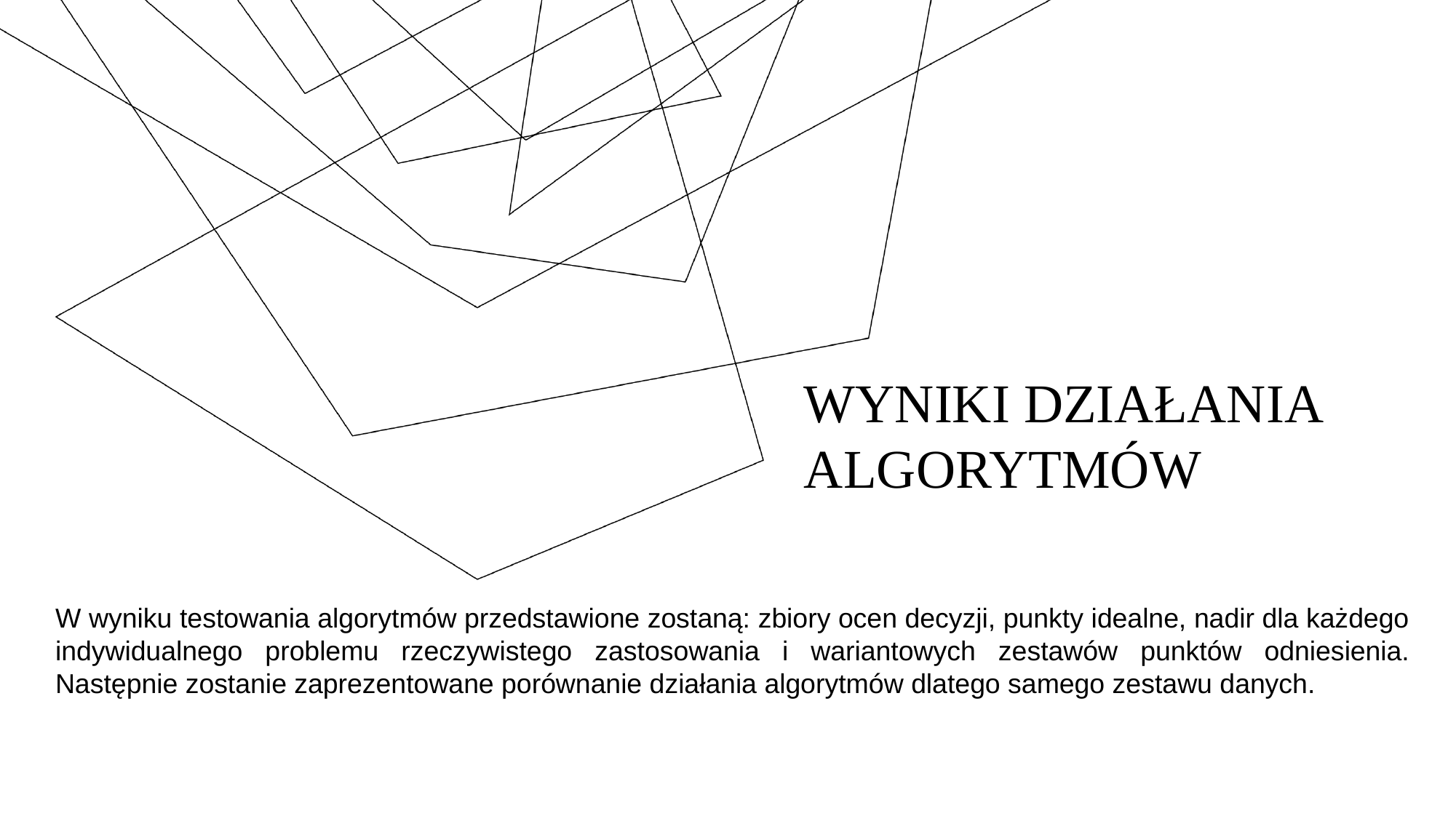

WYNIKI DZIAŁANIA ALGORYTMÓW
W wyniku testowania algorytmów przedstawione zostaną: zbiory ocen decyzji, punkty idealne, nadir dla każdego indywidualnego problemu rzeczywistego zastosowania i wariantowych zestawów punktów odniesienia. Następnie zostanie zaprezentowane porównanie działania algorytmów dlatego samego zestawu danych.